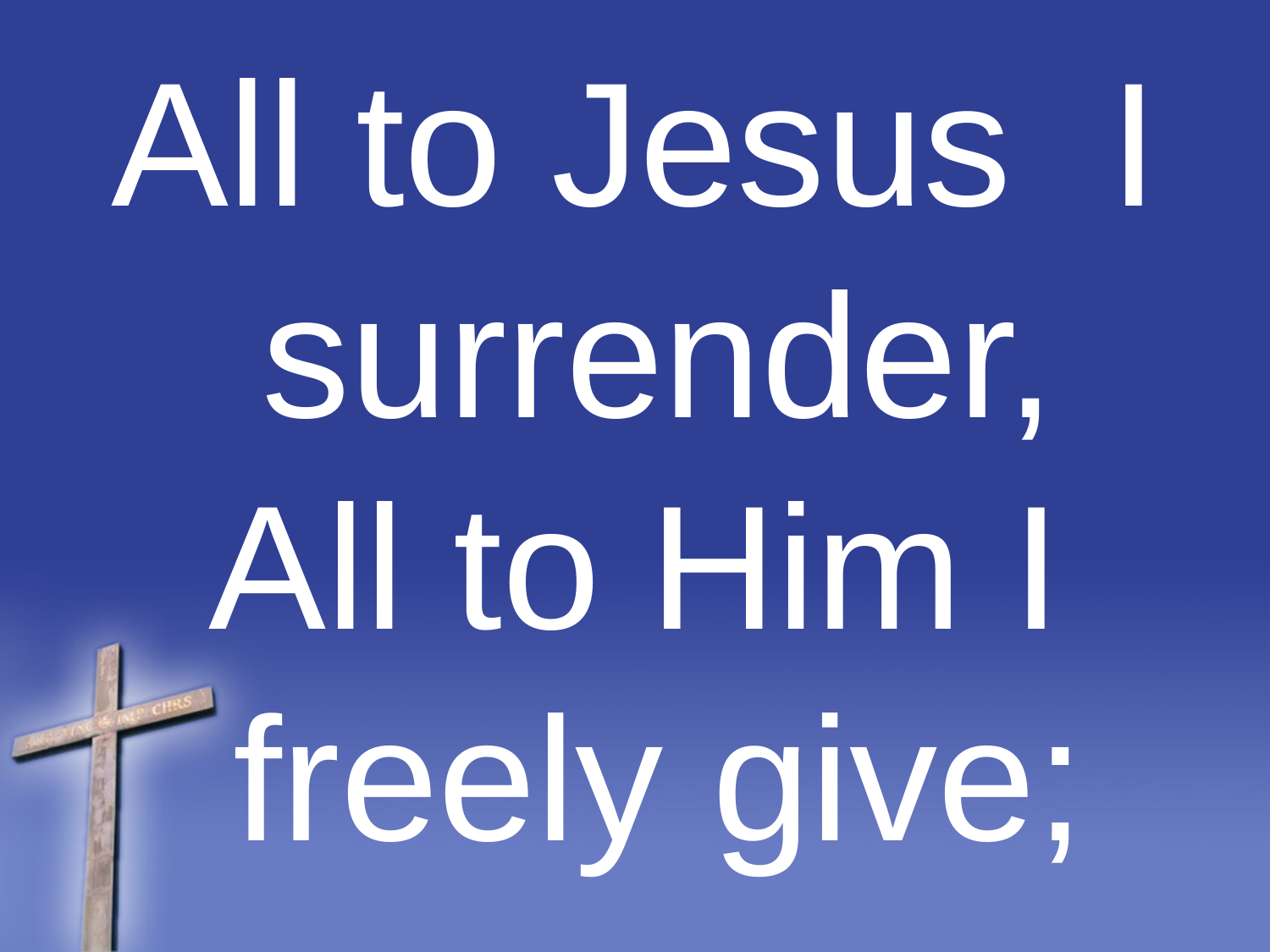

All to Jesus  I surrender,
All to Him I freely give;